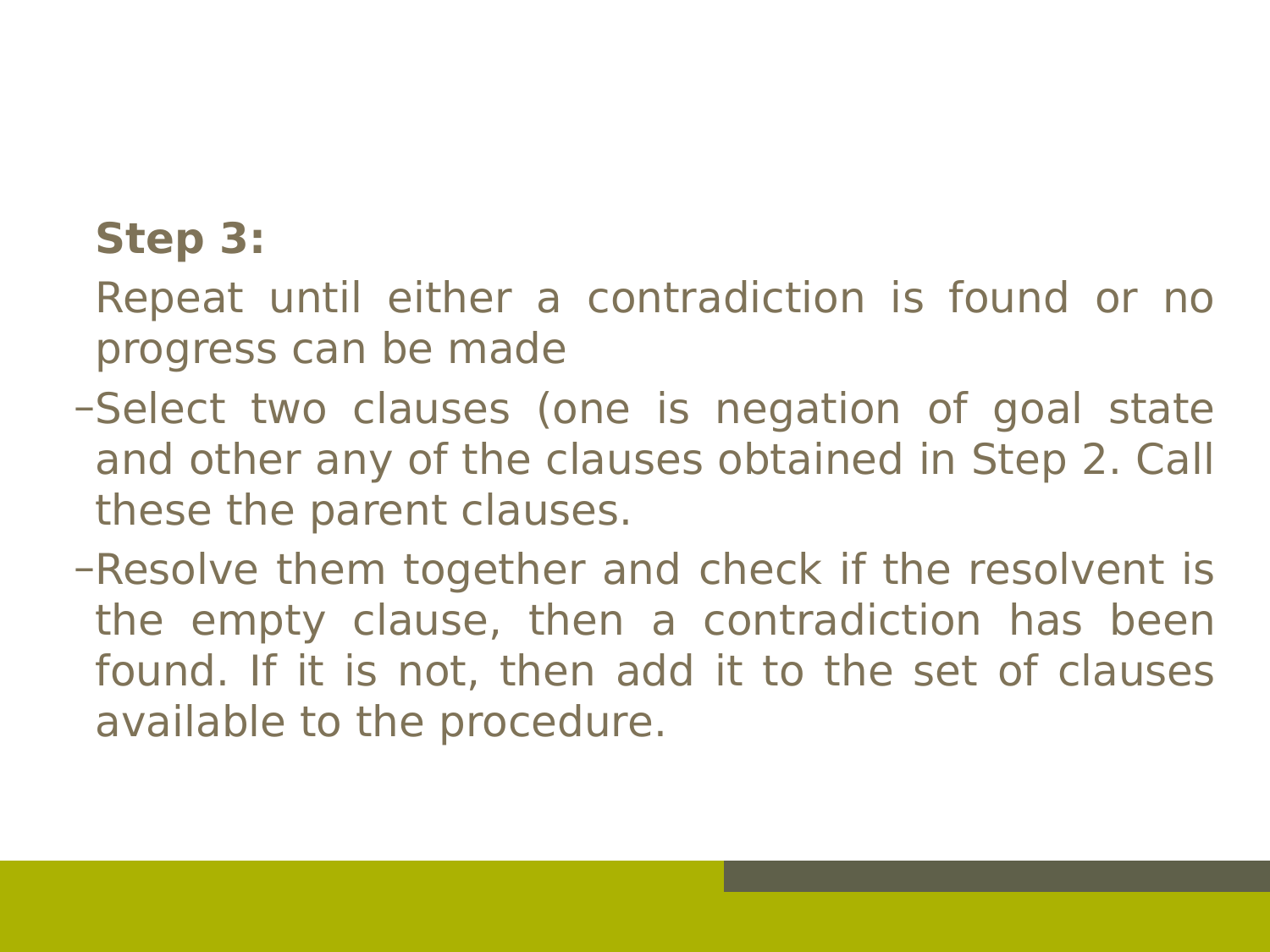

#
Step 3:
Repeat until either a contradiction is found or no progress can be made
Select two clauses (one is negation of goal state and other any of the clauses obtained in Step 2. Call these the parent clauses.
Resolve them together and check if the resolvent is the empty clause, then a contradiction has been found. If it is not, then add it to the set of clauses available to the procedure.